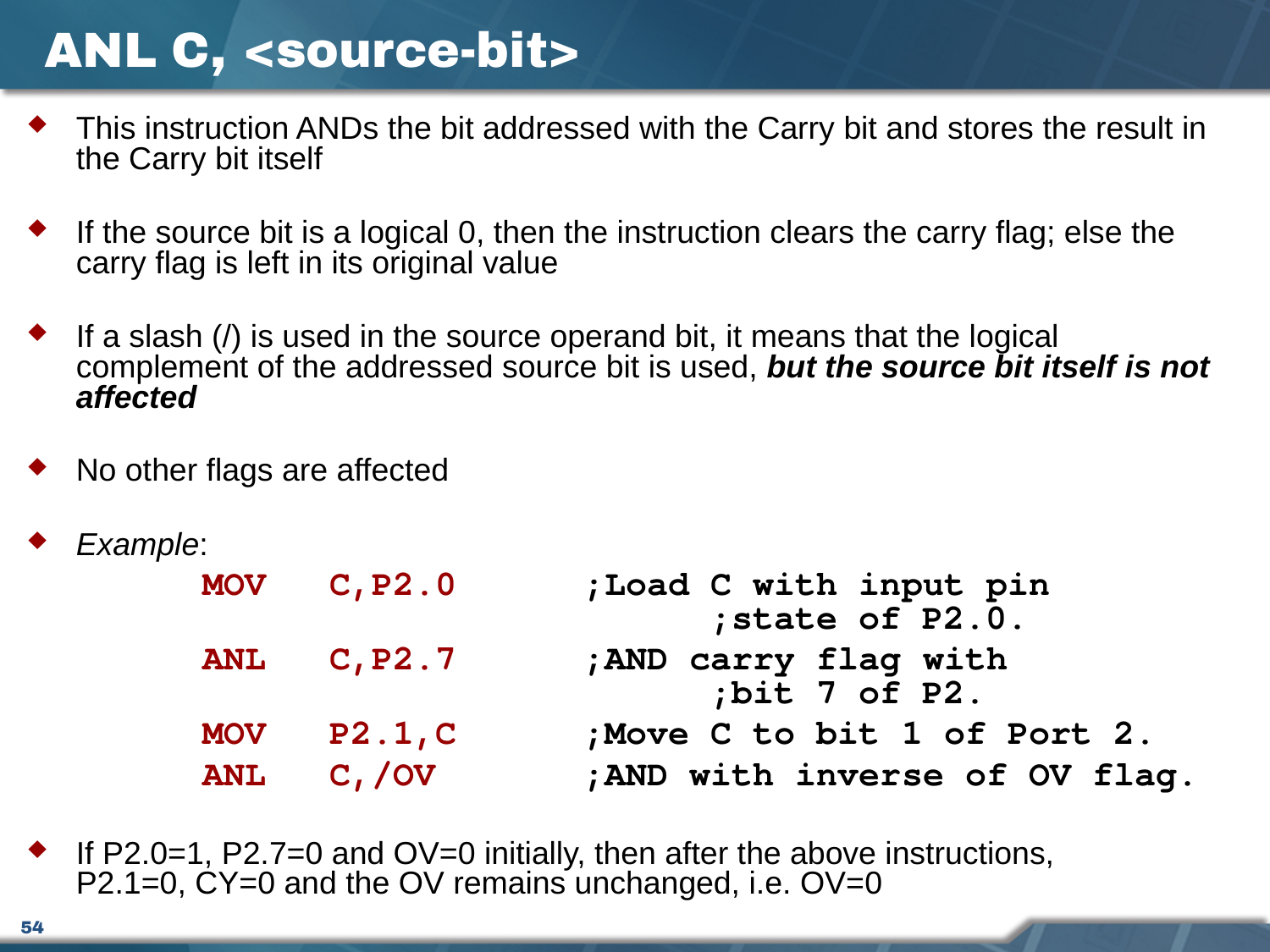

# ANL	C, <source-bit>
This instruction ANDs the bit addressed with the Carry bit and stores the result in the Carry bit itself

If the source bit is a logical 0, then the instruction clears the carry flag; else the carry flag is left in its original value

If a slash (/) is used in the source operand bit, it means that the logical complement of the addressed source bit is used, but the source bit itself is not affected

No other flags are affected

Example:
		MOV	C,P2.0	;Load C with input pin 						;state of P2.0.
		ANL	C,P2.7	;AND carry flag with 						;bit 7 of P2.
		MOV	P2.1,C	;Move C to bit 1 of Port 2.
		ANL	C,/OV		;AND with inverse of OV flag.

If P2.0=1, P2.7=0 and OV=0 initially, then after the above instructions,
P2.1=0, CY=0 and the OV remains unchanged, i.e. OV=0